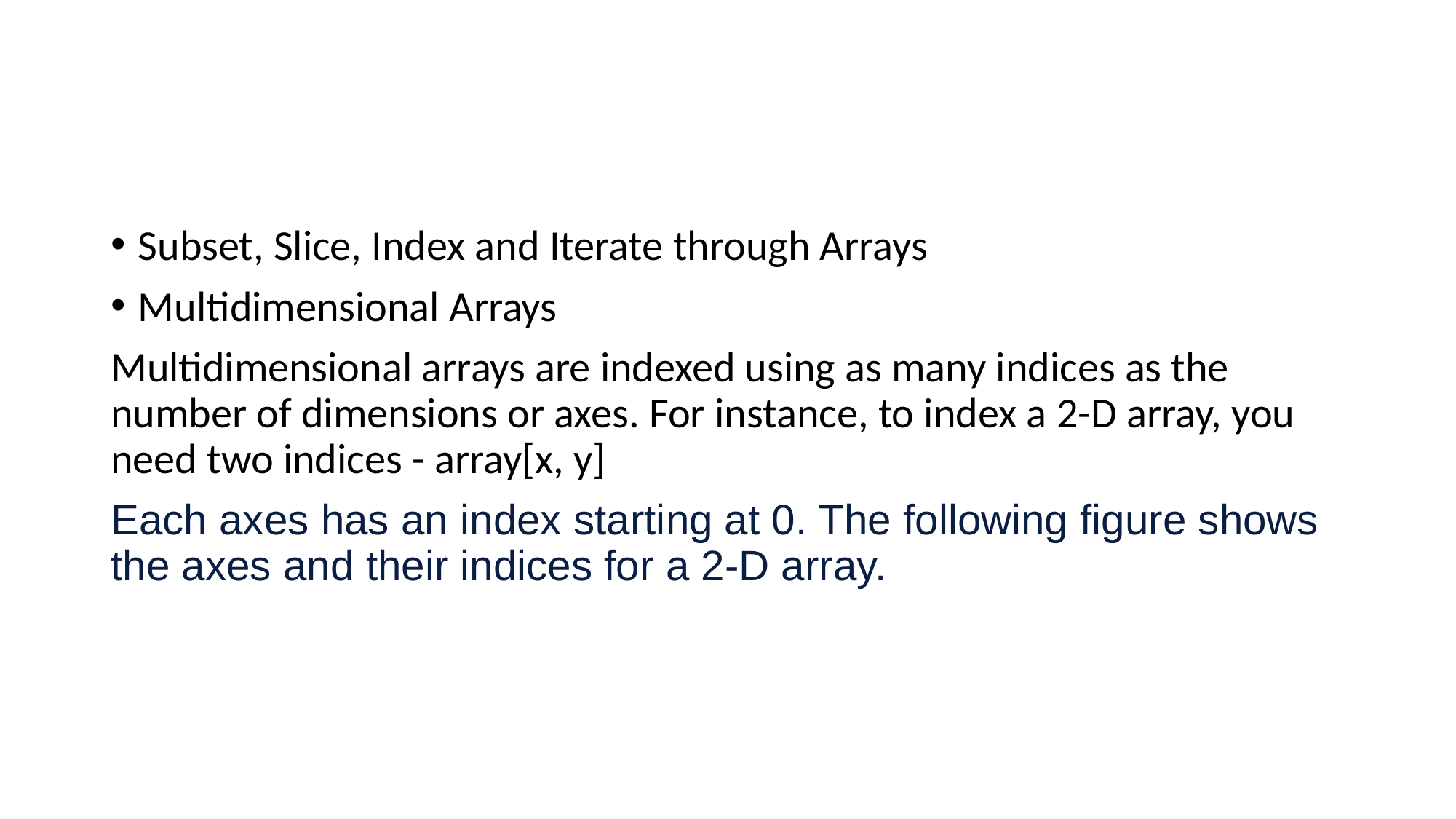

#
Subset, Slice, Index and Iterate through Arrays
Multidimensional Arrays
Multidimensional arrays are indexed using as many indices as the number of dimensions or axes. For instance, to index a 2-D array, you need two indices - array[x, y]
Each axes has an index starting at 0. The following figure shows the axes and their indices for a 2-D array.